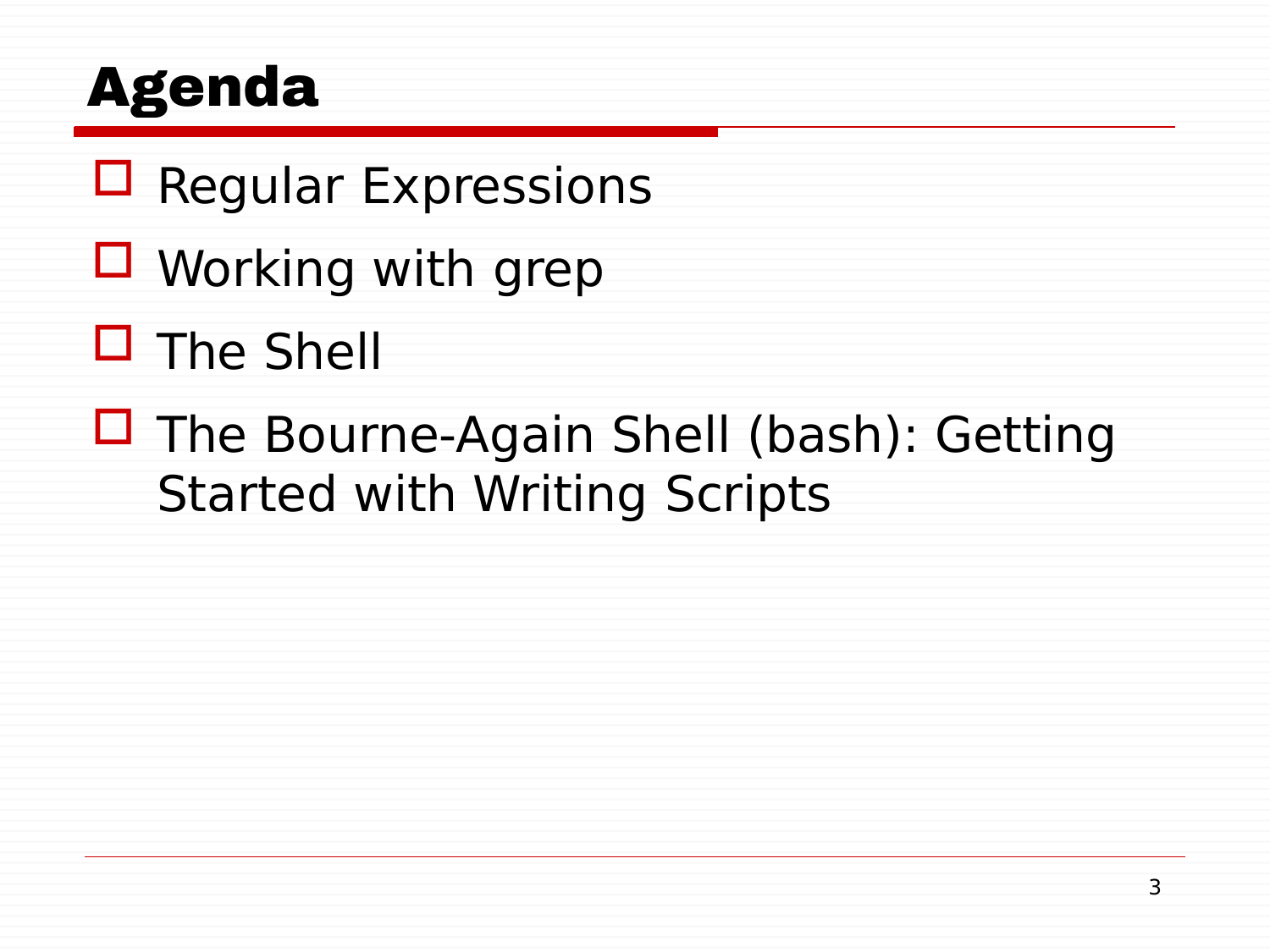

# Agenda

Regular Expressions
Working with grep
The Shell
The Bourne-Again Shell (bash): Getting  Started with Writing Scripts

3